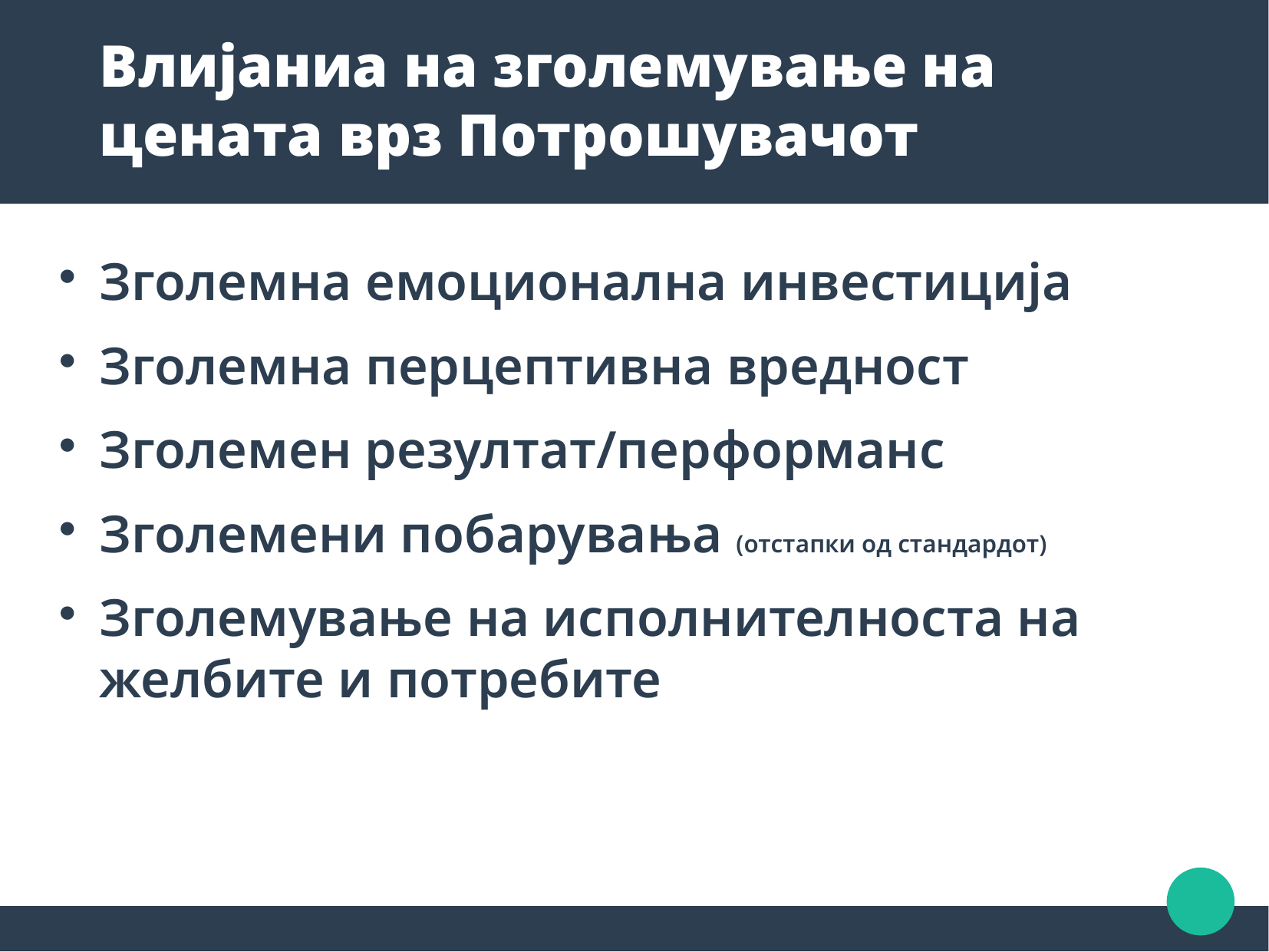

Влијаниа на зголемување на цената врз Потрошувачот
Зголемна емоционална инвестиција
Зголемна перцептивна вредност
Зголемен резултат/перформанс
Зголемени побарувања (отстапки од стандардот)
Зголемување на исполнителноста на желбите и потребите